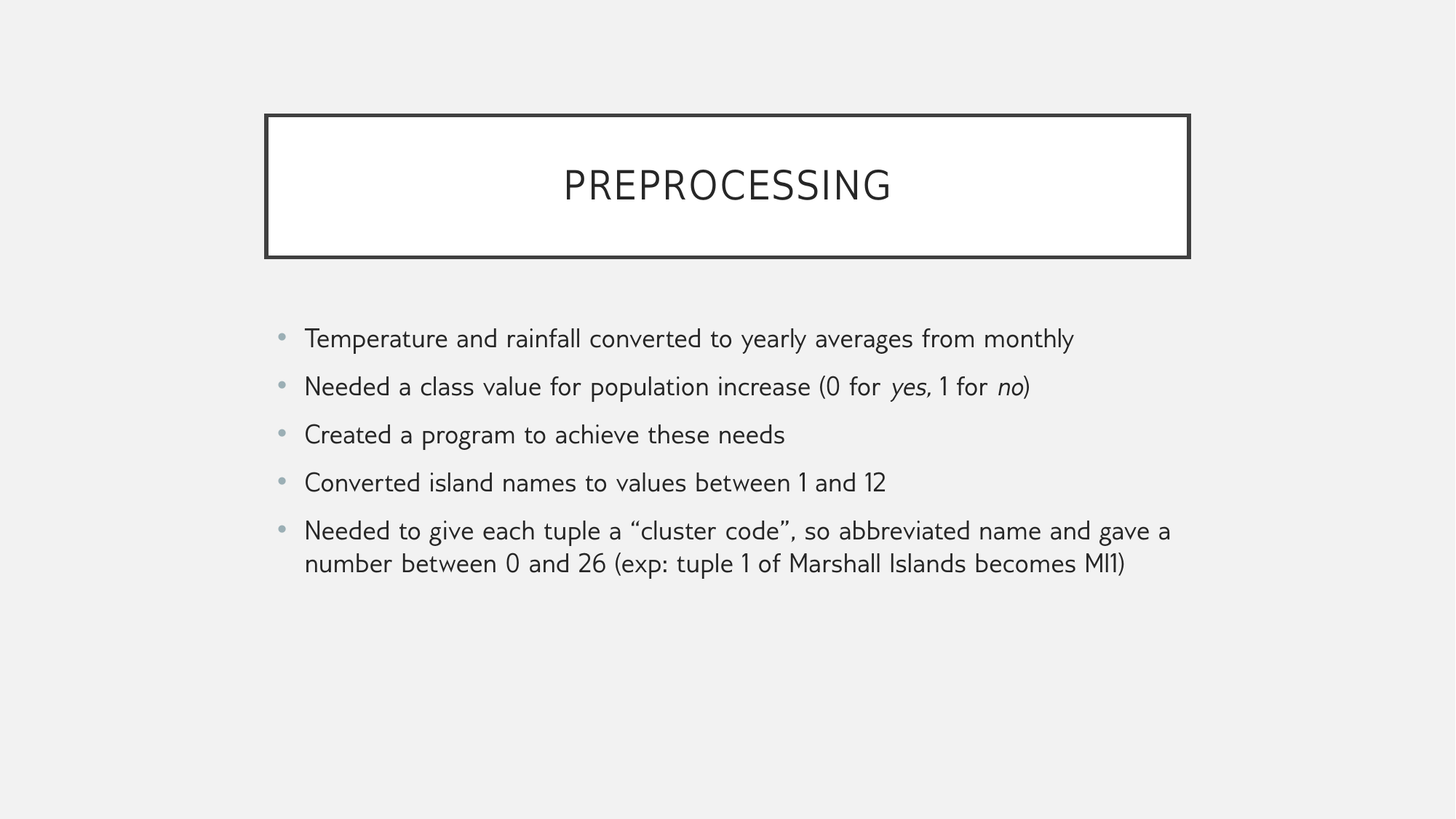

# Preprocessing
Temperature and rainfall converted to yearly averages from monthly
Needed a class value for population increase (0 for yes, 1 for no)
Created a program to achieve these needs
Converted island names to values between 1 and 12
Needed to give each tuple a “cluster code”, so abbreviated name and gave a number between 0 and 26 (exp: tuple 1 of Marshall Islands becomes MI1)